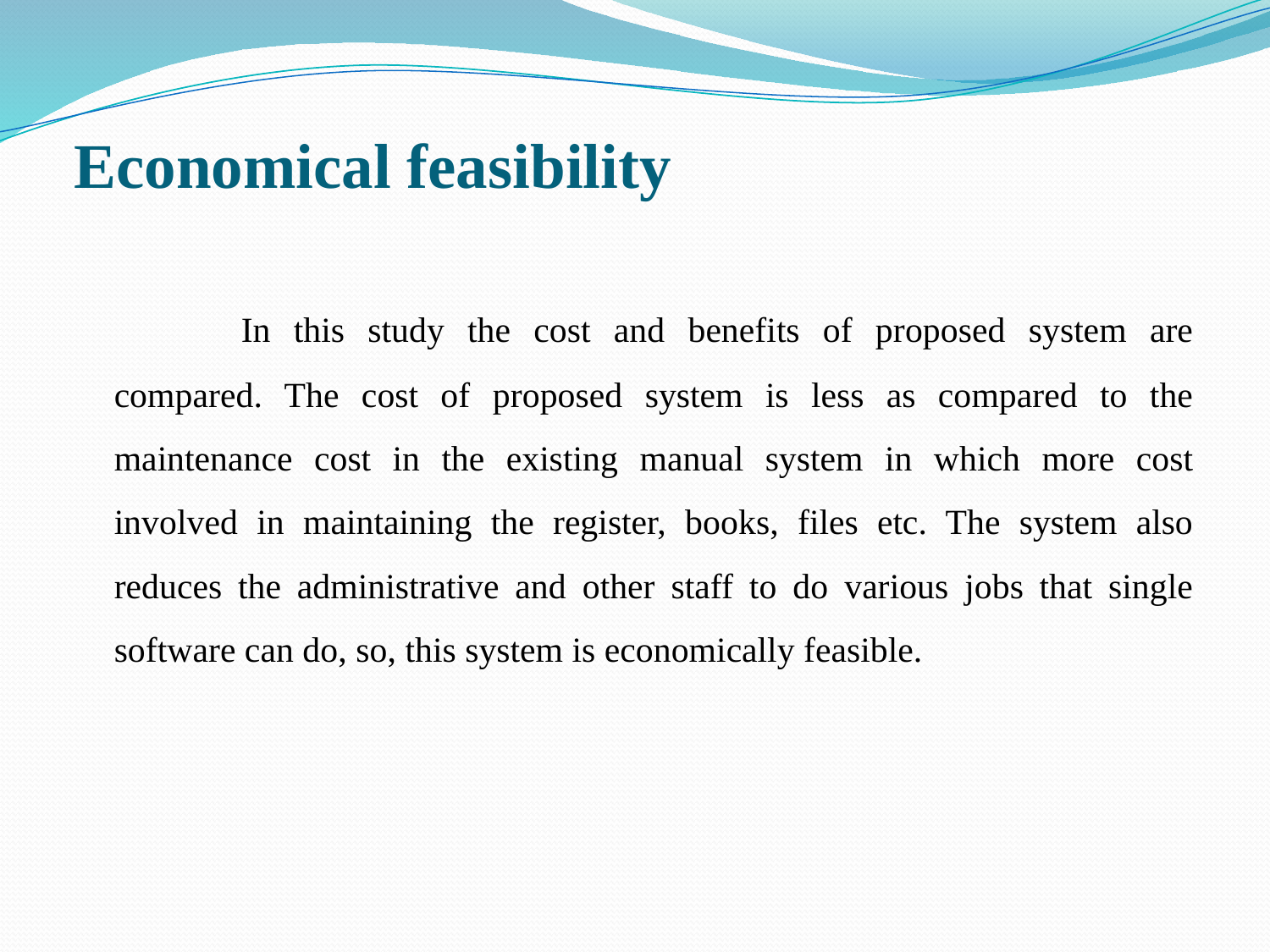

# Economical feasibility
		In this study the cost and benefits of proposed system are compared. The cost of proposed system is less as compared to the maintenance cost in the existing manual system in which more cost involved in maintaining the register, books, files etc. The system also reduces the administrative and other staff to do various jobs that single software can do, so, this system is economically feasible.